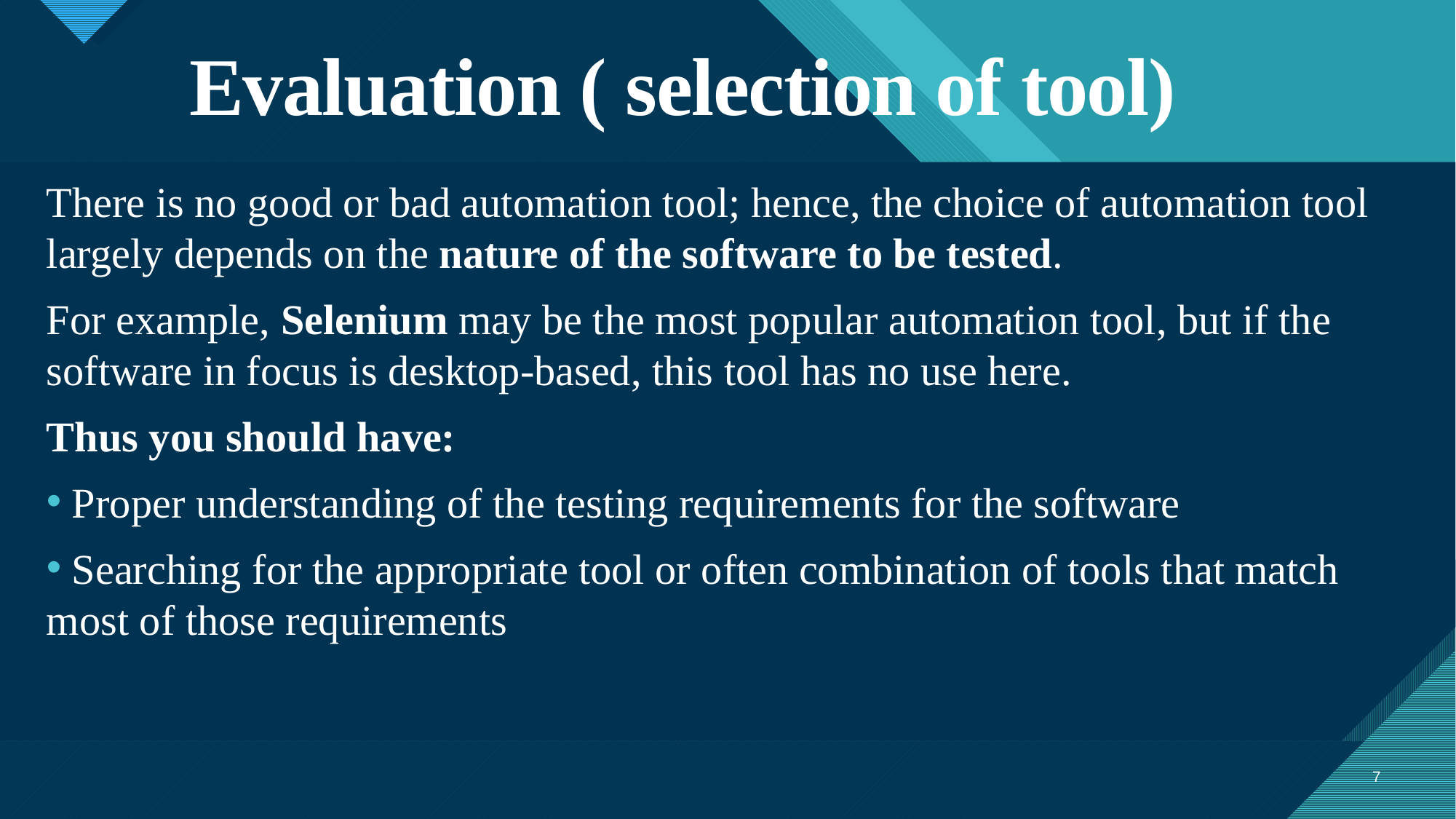

# Evaluation ( selection of tool)
There is no good or bad automation tool; hence, the choice of automation tool largely depends on the nature of the software to be tested.
For example, Selenium may be the most popular automation tool, but if the software in focus is desktop-based, this tool has no use here.
Thus you should have:
 Proper understanding of the testing requirements for the software
 Searching for the appropriate tool or often combination of tools that match most of those requirements

7